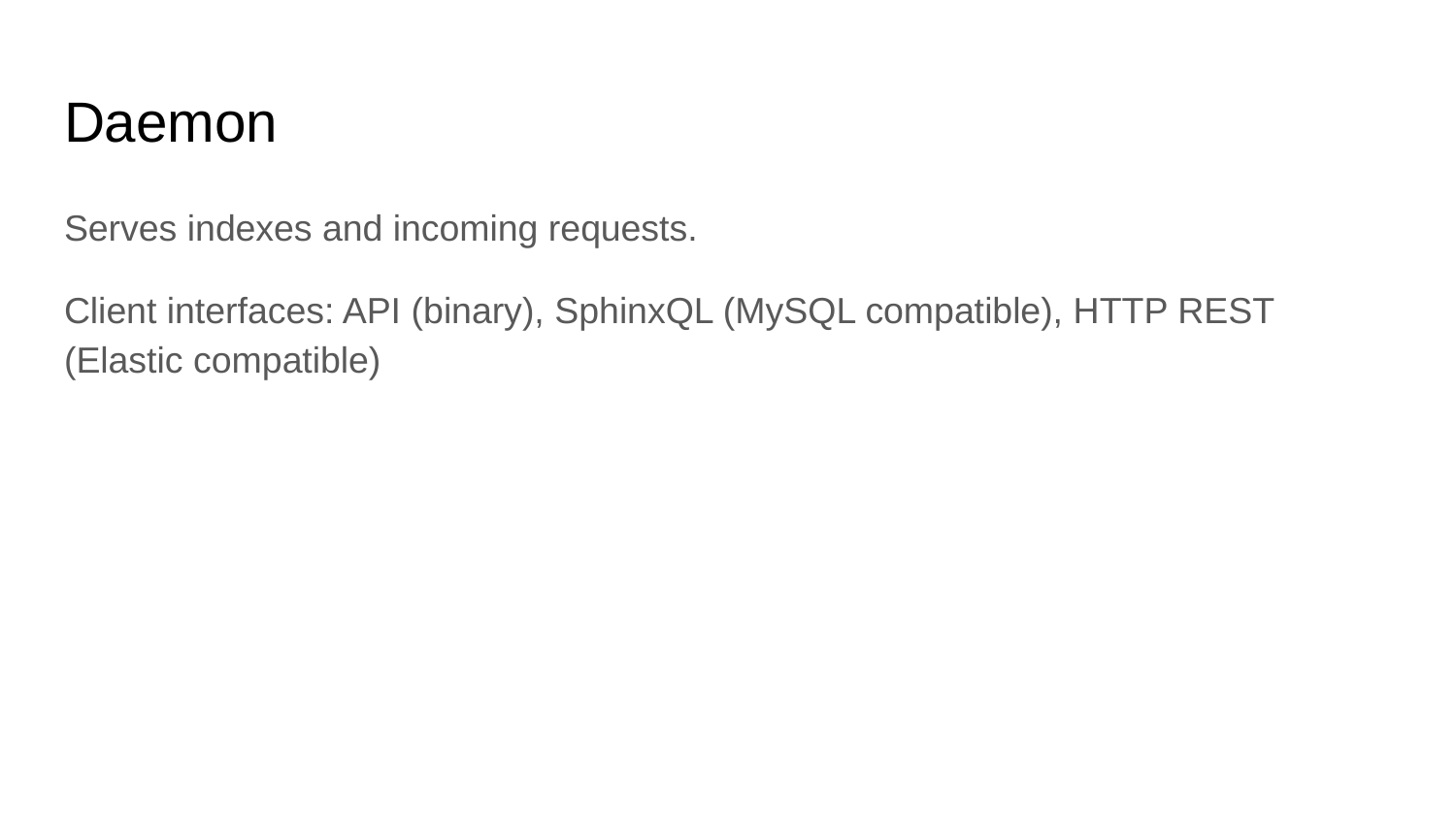

# Daemon
Serves indexes and incoming requests.
Client interfaces: API (binary), SphinxQL (MySQL compatible), HTTP REST (Elastic compatible)